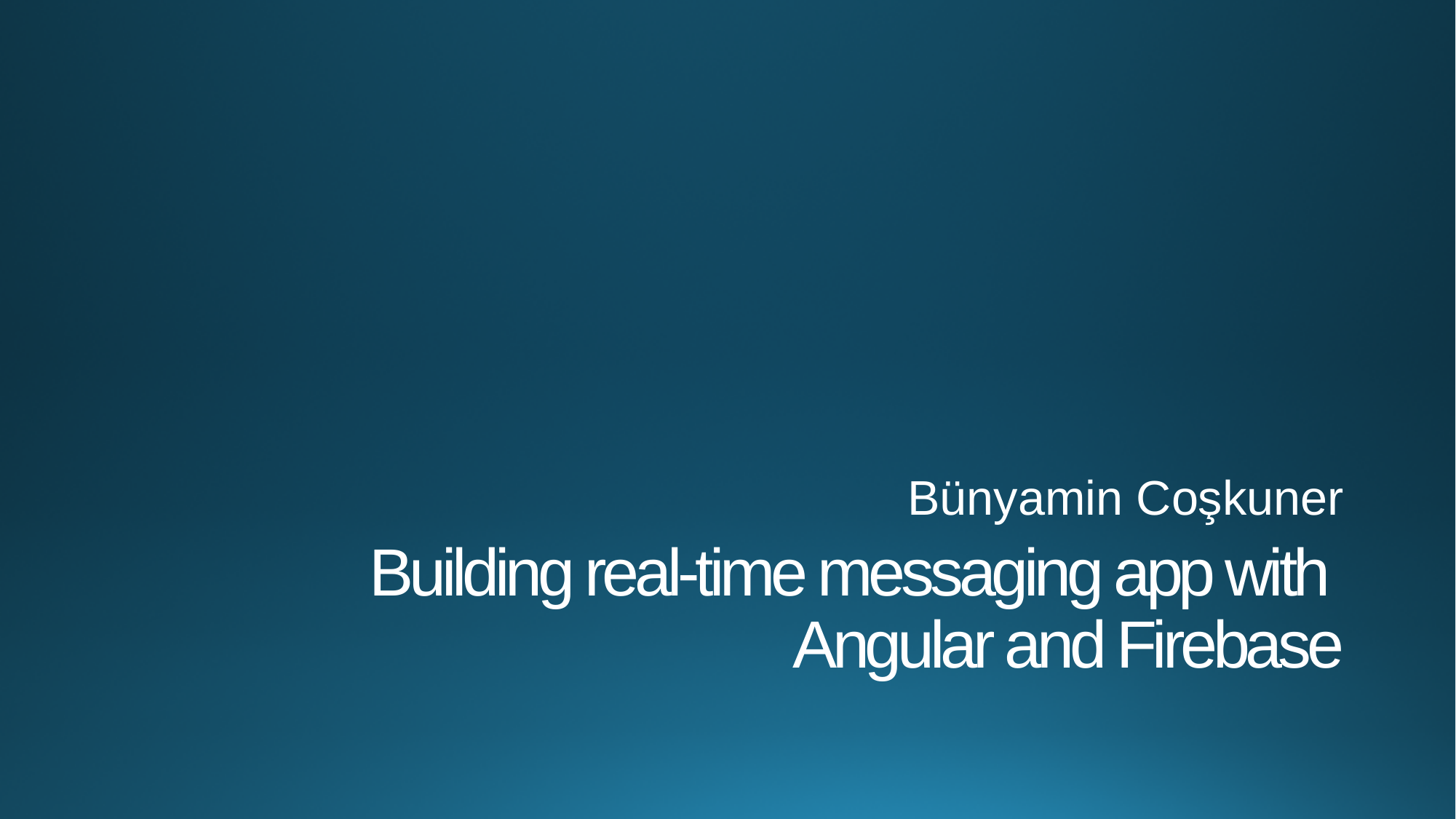

Bünyamin Coşkuner
# Building real-time messaging app with Angular and Firebase